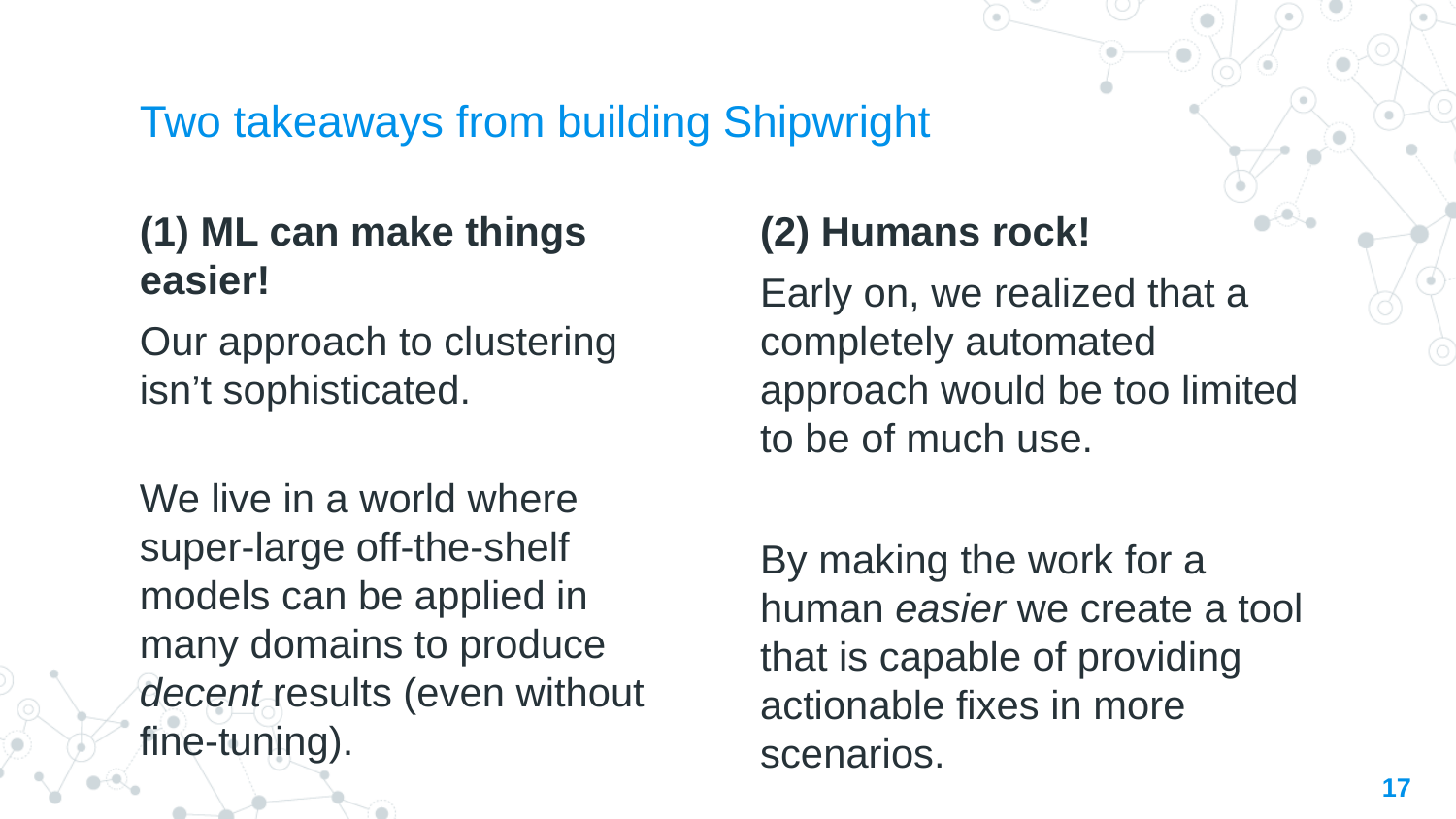

# Two takeaways from building Shipwright
(1) ML can make things easier!
Our approach to clustering isn’t sophisticated.
We live in a world where super-large off-the-shelf models can be applied in many domains to produce decent results (even without fine-tuning).
(2) Humans rock!
Early on, we realized that a completely automated approach would be too limited to be of much use.

By making the work for a human easier we create a tool that is capable of providing actionable fixes in more scenarios.
17